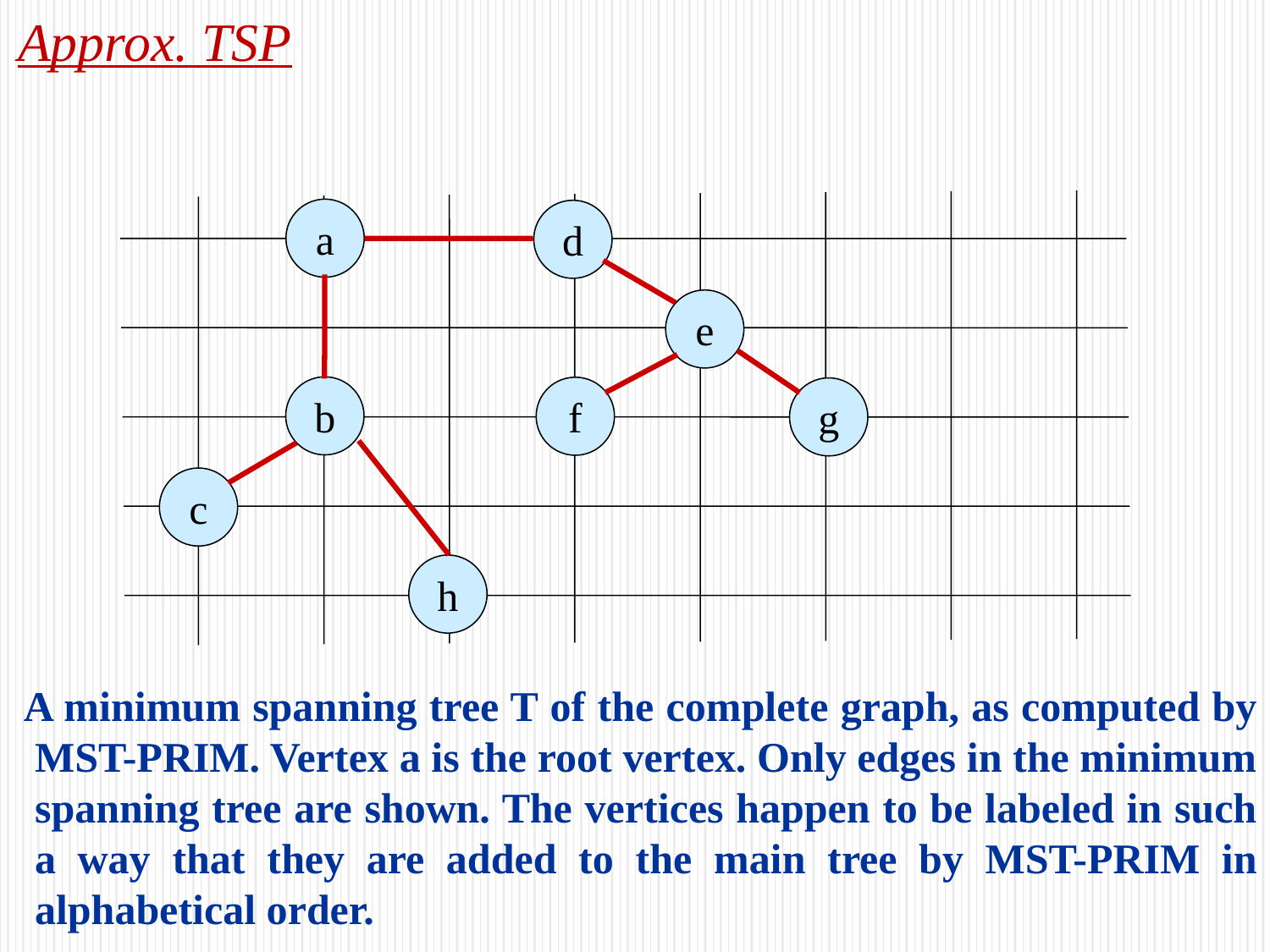

# Approx. TSP

a
d

e

b
f
g

c

h

   A minimum spanning tree T of the complete graph, as computed by MST-PRIM. Vertex a is the root vertex. Only edges in the minimum spanning tree are shown. The vertices happen to be labeled in such a way that they are added to the main tree by MST-PRIM in alphabetical order.